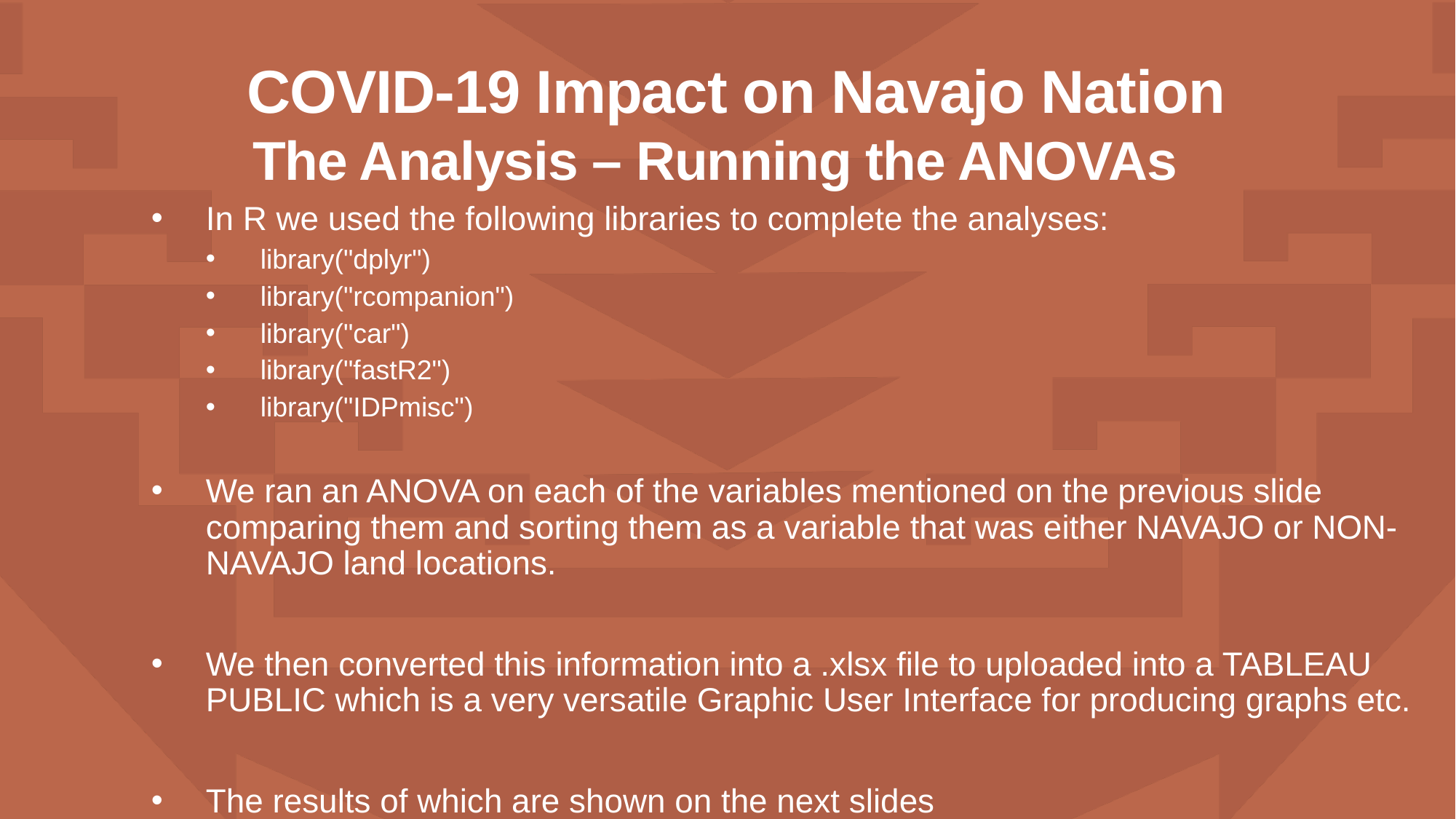

COVID-19 Impact on Navajo Nation
# The Analysis – Running the ANOVAs
In R we used the following libraries to complete the analyses:
library("dplyr")
library("rcompanion")
library("car")
library("fastR2")
library("IDPmisc")

We ran an ANOVA on each of the variables mentioned on the previous slide comparing them and sorting them as a variable that was either NAVAJO or NON-NAVAJO land locations.

We then converted this information into a .xlsx file to uploaded into a TABLEAU PUBLIC which is a very versatile Graphic User Interface for producing graphs etc.

The results of which are shown on the next slides